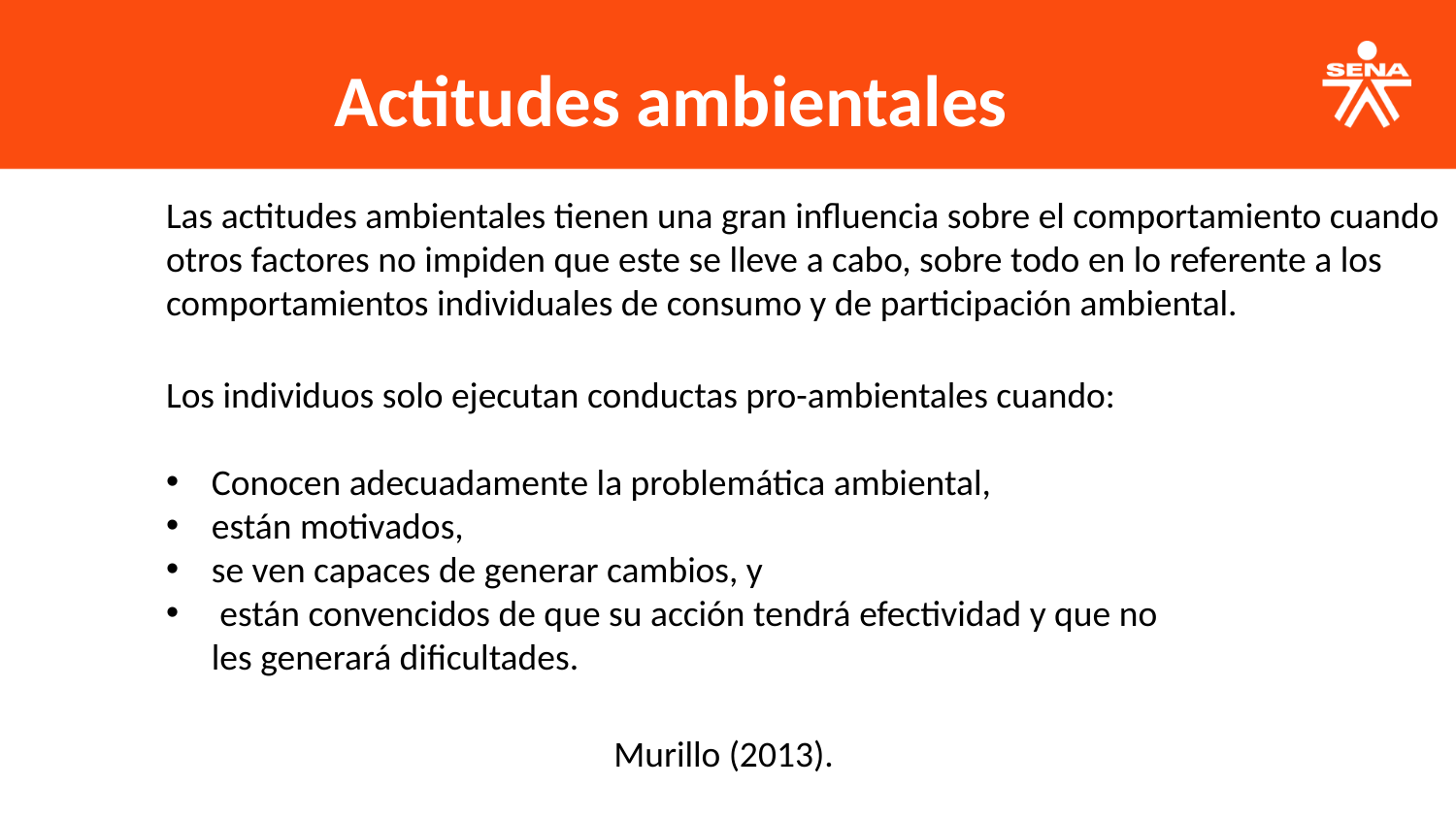

Actitudes ambientales
Las actitudes ambientales tienen una gran influencia sobre el comportamiento cuando otros factores no impiden que este se lleve a cabo, sobre todo en lo referente a los comportamientos individuales de consumo y de participación ambiental.
Los individuos solo ejecutan conductas pro-ambientales cuando:

Conocen adecuadamente la problemática ambiental,
están motivados,
se ven capaces de generar cambios, y
 están convencidos de que su acción tendrá efectividad y que no les generará dificultades.
Murillo (2013).